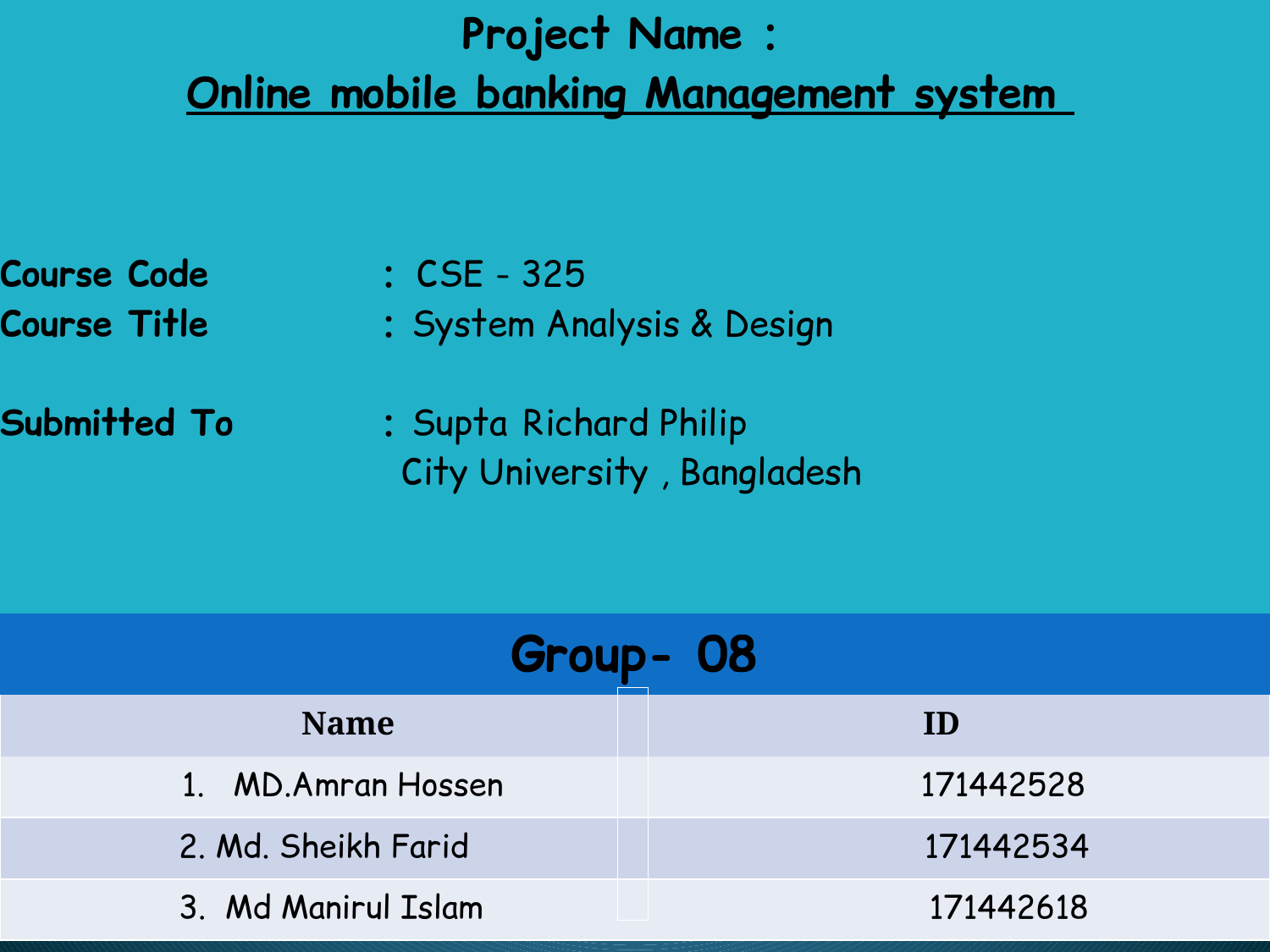

Project Name :
Online mobile banking Management system

Course Code		:  CSE - 325
Course Title		: System Analysis & Design

Submitted To		: Supta Richard Philip
     			  City University , Bangladesh

| Group- 08 |
| --- |
| Name ID |
| 1. MD.Amran Hossen 171442528 |
| 2. Md. Sheikh Farid 171442534 |
| 3. Md Manirul Islam 171442618 |
|  |
| --- |